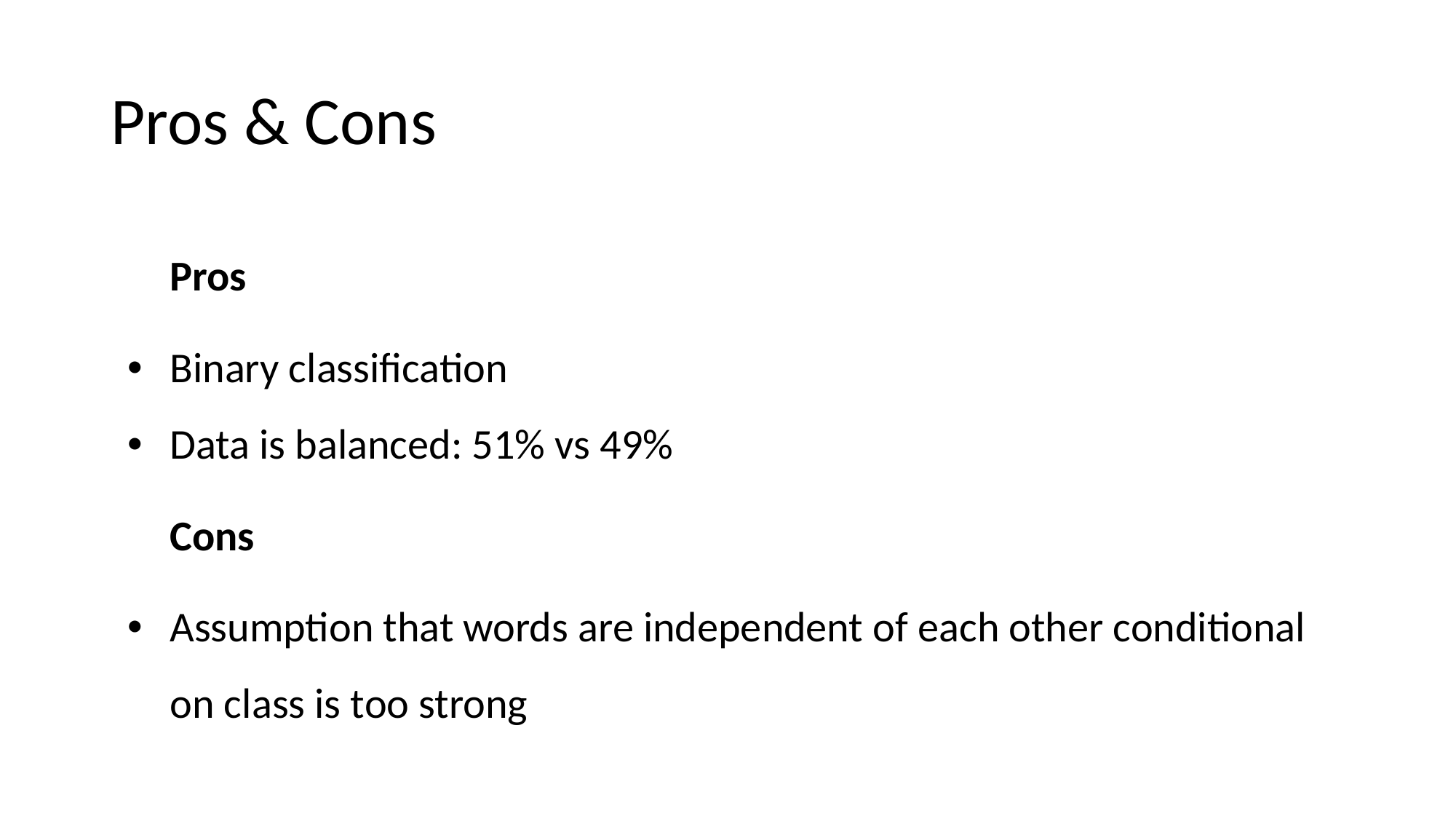

# Pros & Cons
Pros
Binary classification
Data is balanced: 51% vs 49%
Cons
Assumption that words are independent of each other conditional on class is too strong